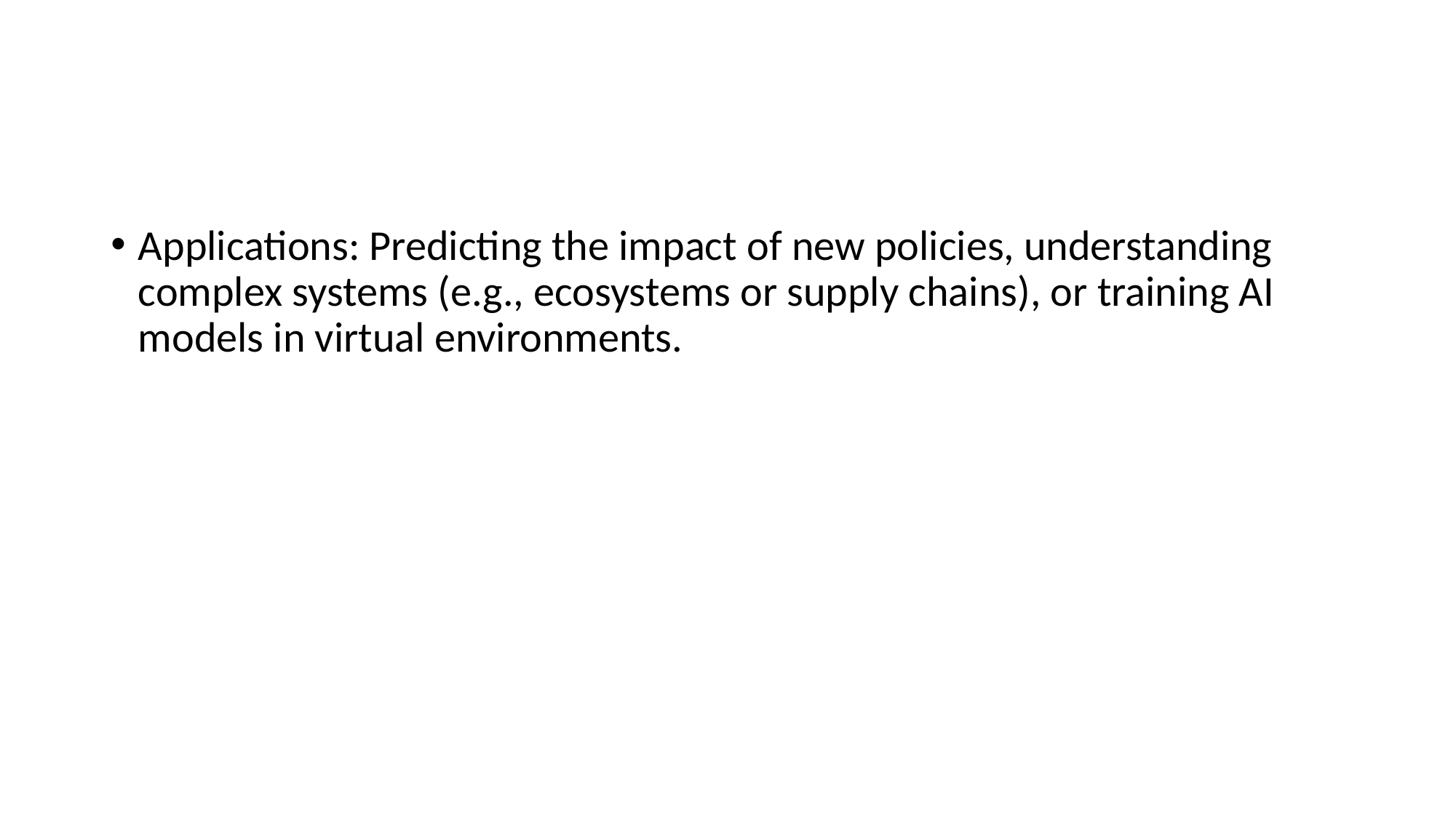

#
Applications: Predicting the impact of new policies, understanding complex systems (e.g., ecosystems or supply chains), or training AI models in virtual environments.